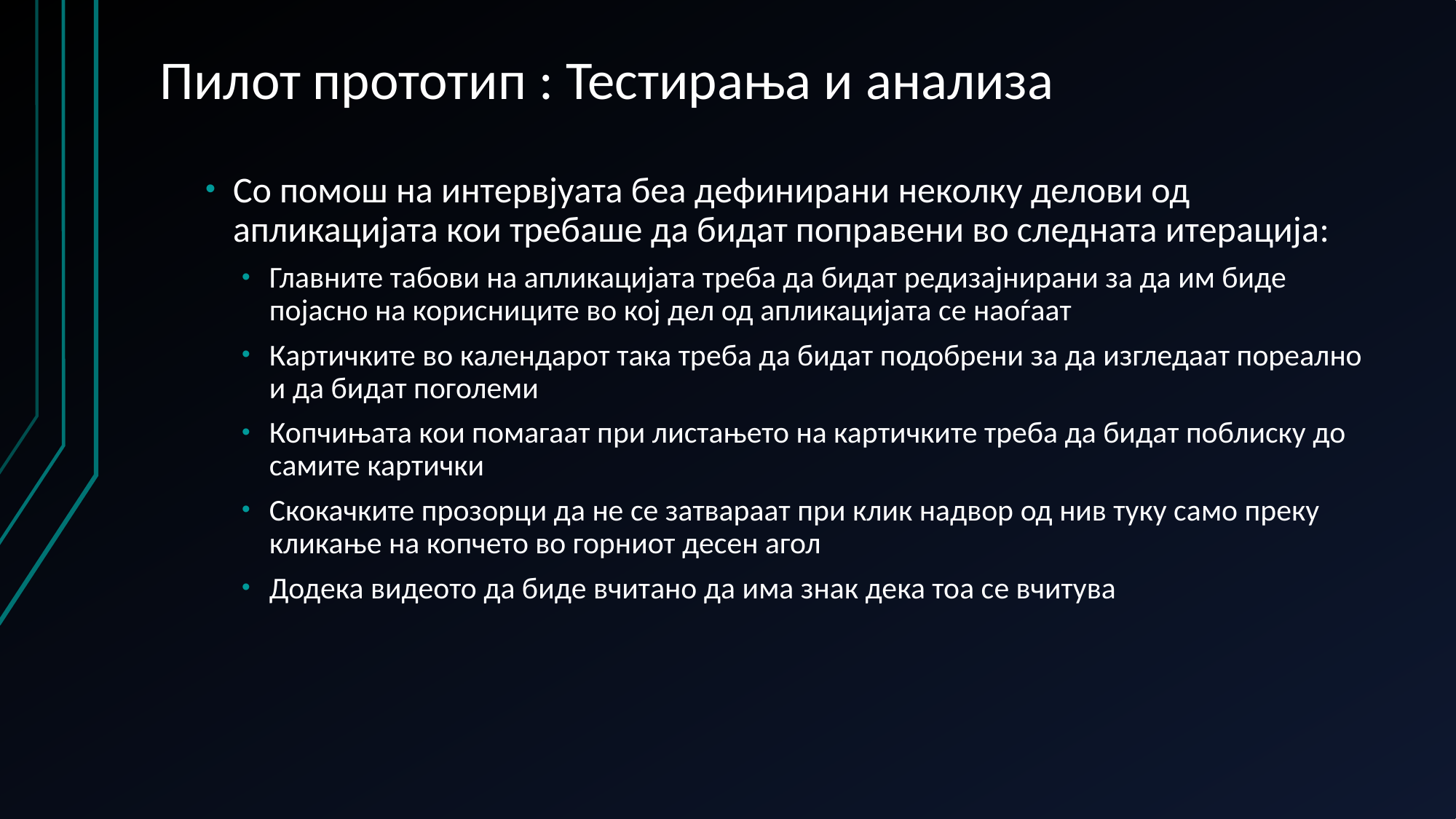

# Пилот прототип : Тестирања и анализа
Со помош на интервјуата беа дефинирани неколку делови од апликацијата кои требаше да бидат поправени во следната итерација:
Главните табови на апликацијата треба да бидат редизајнирани за да им биде појасно на корисниците во кој дел од апликацијата се наоѓаат
Картичките во календарот така треба да бидат подобрени за да изгледаат пореално и да бидат поголеми
Копчињата кои помагаат при листањето на картичките треба да бидат поблиску до самите картички
Скокачките прозорци да не се затвараат при клик надвор од нив туку само преку кликање на копчето во горниот десен агол
Додека видеото да биде вчитано да има знак дека тоа се вчитува